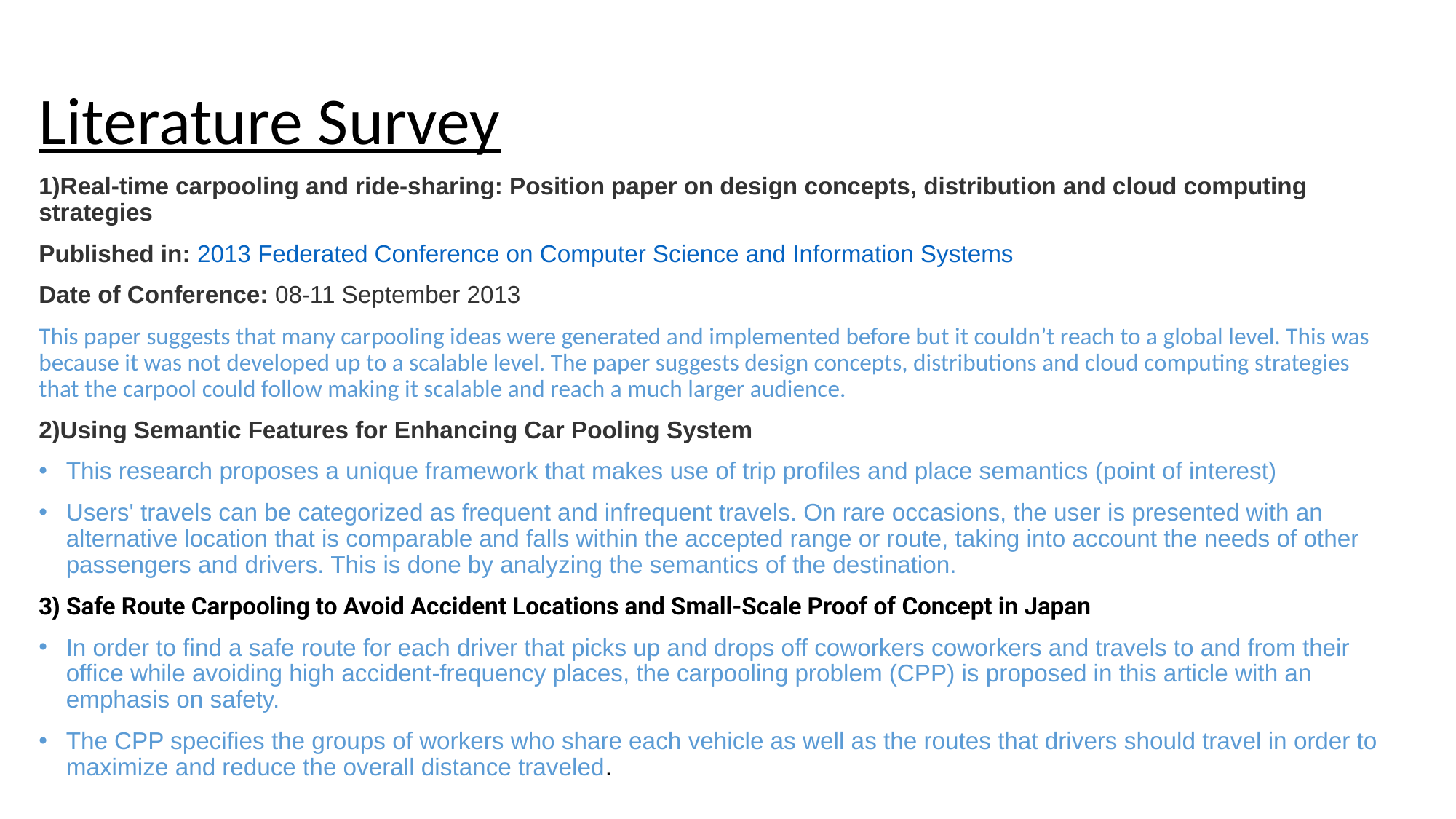

# Literature Survey
1)Real-time carpooling and ride-sharing: Position paper on design concepts, distribution and cloud computing strategies
Published in: 2013 Federated Conference on Computer Science and Information Systems
Date of Conference: 08-11 September 2013
This paper suggests that many carpooling ideas were generated and implemented before but it couldn’t reach to a global level. This was because it was not developed up to a scalable level. The paper suggests design concepts, distributions and cloud computing strategies that the carpool could follow making it scalable and reach a much larger audience.
2)Using Semantic Features for Enhancing Car Pooling System
This research proposes a unique framework that makes use of trip profiles and place semantics (point of interest)
Users' travels can be categorized as frequent and infrequent travels. On rare occasions, the user is presented with an alternative location that is comparable and falls within the accepted range or route, taking into account the needs of other passengers and drivers. This is done by analyzing the semantics of the destination.
3) Safe Route Carpooling to Avoid Accident Locations and Small-Scale Proof of Concept in Japan
In order to find a safe route for each driver that picks up and drops off coworkers coworkers and travels to and from their office while avoiding high accident-frequency places, the carpooling problem (CPP) is proposed in this article with an emphasis on safety.
The CPP specifies the groups of workers who share each vehicle as well as the routes that drivers should travel in order to maximize and reduce the overall distance traveled.